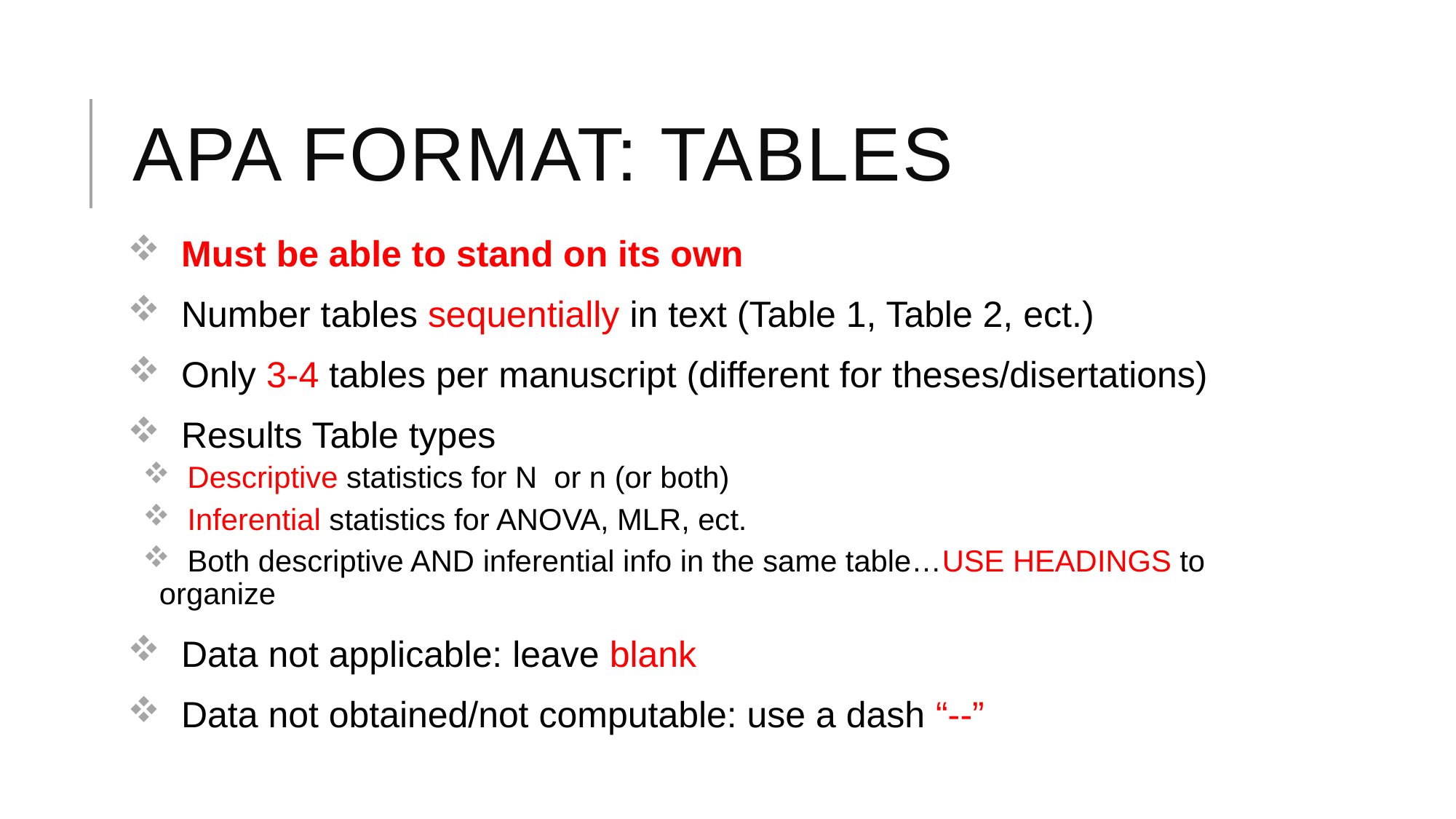

# APA format: Tables
  Must be able to stand on its own
  Number tables sequentially in text (Table 1, Table 2, ect.)
  Only 3-4 tables per manuscript (different for theses/disertations)
  Results Table types
  Descriptive statistics for N  or n (or both)
  Inferential statistics for ANOVA, MLR, ect.
  Both descriptive AND inferential info in the same table…USE HEADINGS to organize
  Data not applicable: leave blank
  Data not obtained/not computable: use a dash “--”